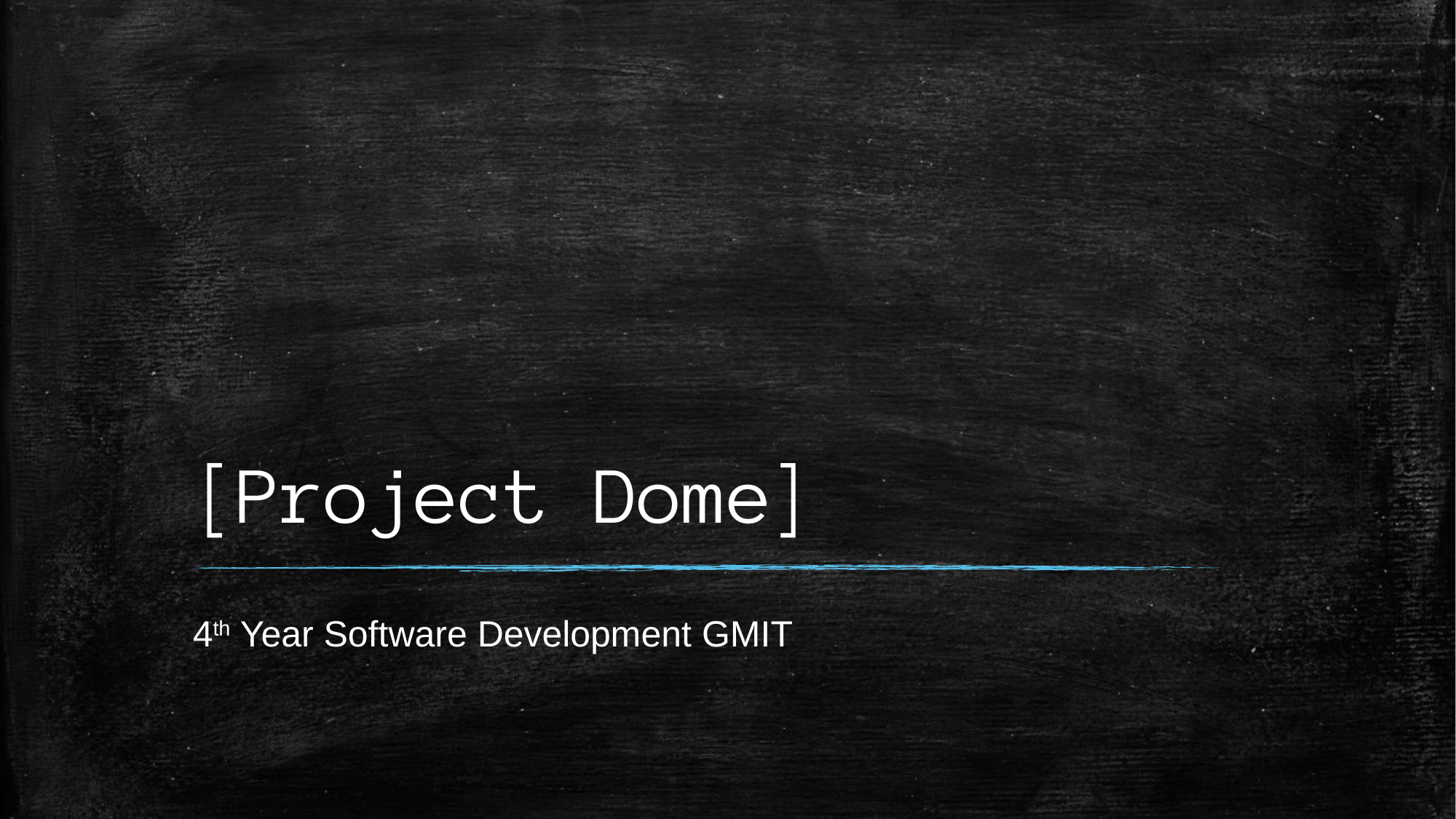

# [Project Dome]
4th Year Software Development GMIT